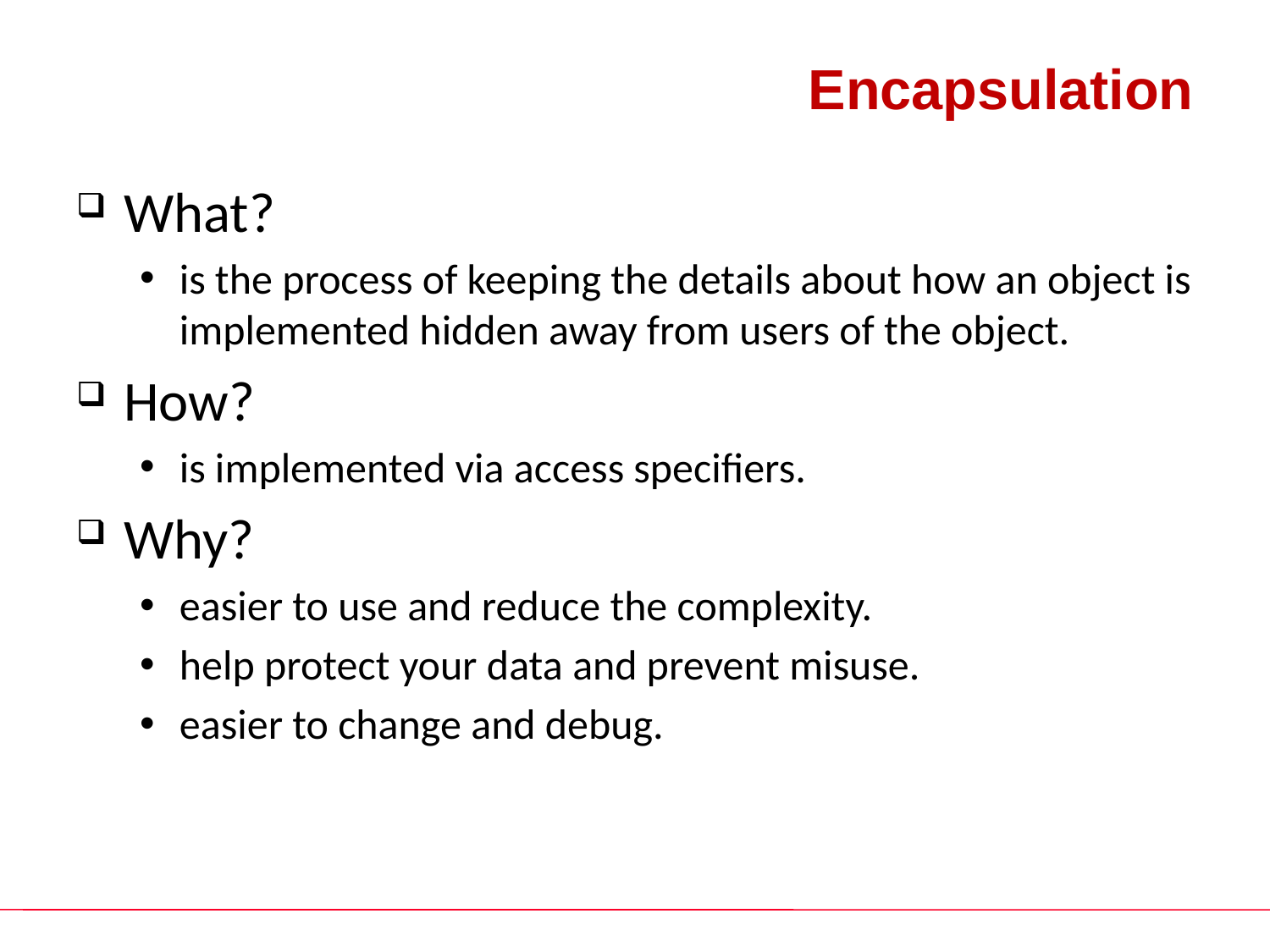

# Encapsulation
What?
is the process of keeping the details about how an object is implemented hidden away from users of the object.
How?
is implemented via access specifiers.
Why?
easier to use and reduce the complexity.
help protect your data and prevent misuse.
easier to change and debug.